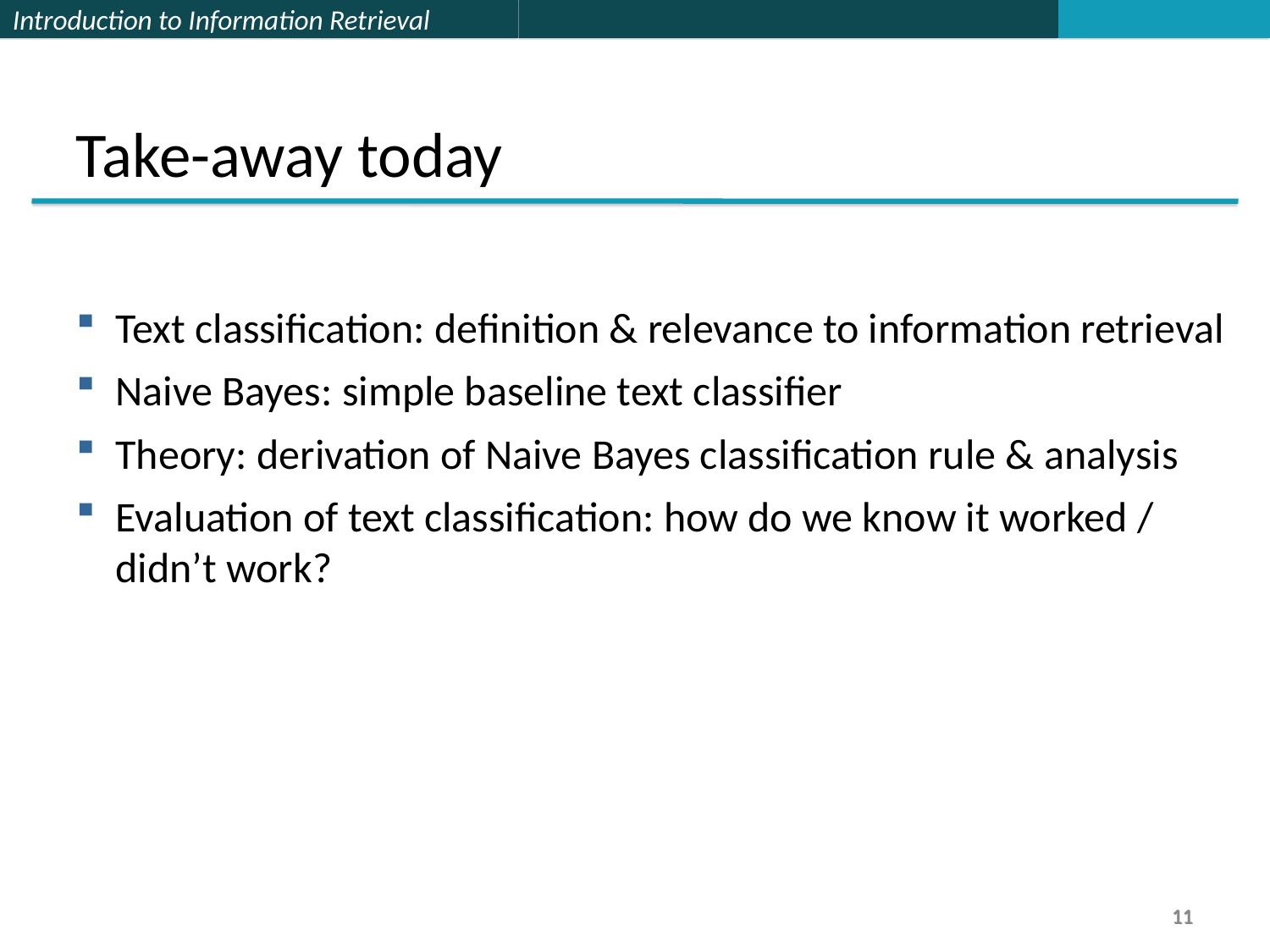

Take-away today

Text classification: definition & relevance to information retrieval
Naive Bayes: simple baseline text classifier
Theory: derivation of Naive Bayes classification rule & analysis
Evaluation of text classification: how do we know it worked / didn’t work?
11
11